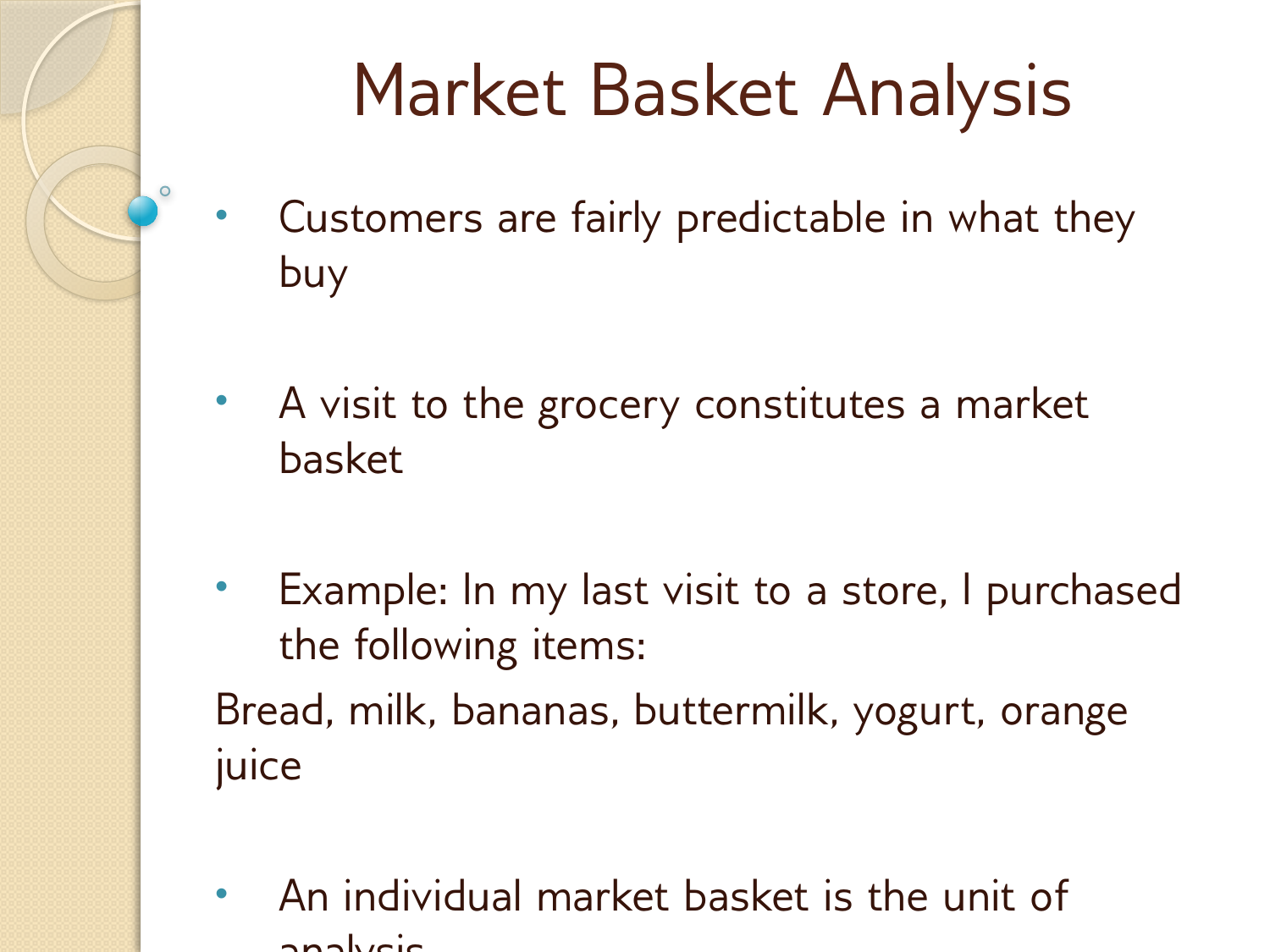

# Market Basket Analysis
Customers are fairly predictable in what they buy

A visit to the grocery constitutes a market basket

Example: In my last visit to a store, I purchased the following items:
Bread, milk, bananas, buttermilk, yogurt, orange juice

An individual market basket is the unit of analysis